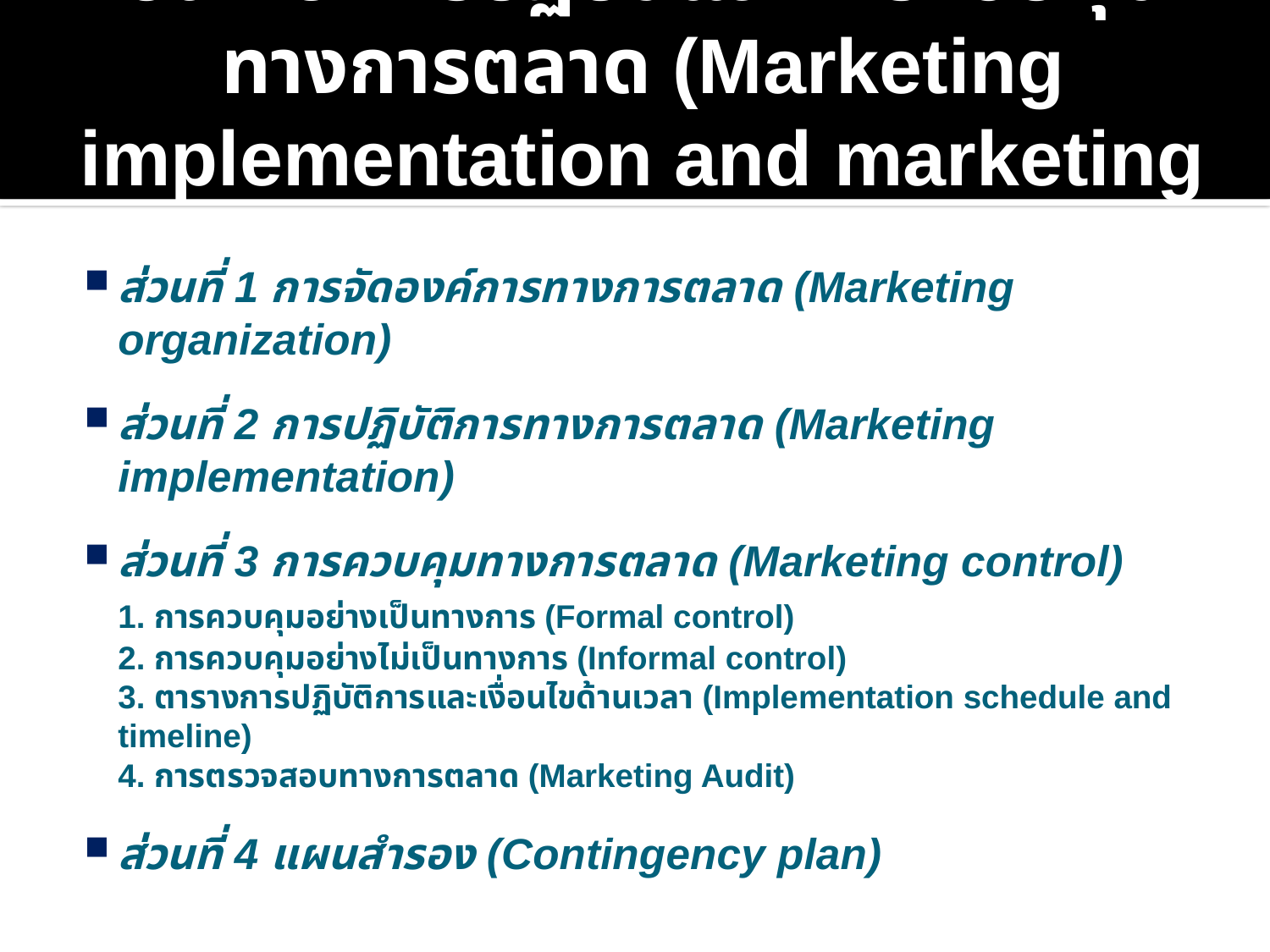

# ขั้นที่ 3 การปฏิบัติและการควบคุมทางการตลาด (Marketing implementation and marketing control)
ส่วนที่ 1 การจัดองค์การทางการตลาด (Marketing organization)

ส่วนที่ 2 การปฏิบัติการทางการตลาด (Marketing implementation)

ส่วนที่ 3 การควบคุมทางการตลาด (Marketing control)
		1. การควบคุมอย่างเป็นทางการ (Formal control)
		2. การควบคุมอย่างไม่เป็นทางการ (Informal control)
		3. ตารางการปฏิบัติการและเงื่อนไขด้านเวลา (Implementation schedule and timeline)
		4. การตรวจสอบทางการตลาด (Marketing Audit)

ส่วนที่ 4 แผนสำรอง (Contingency plan)